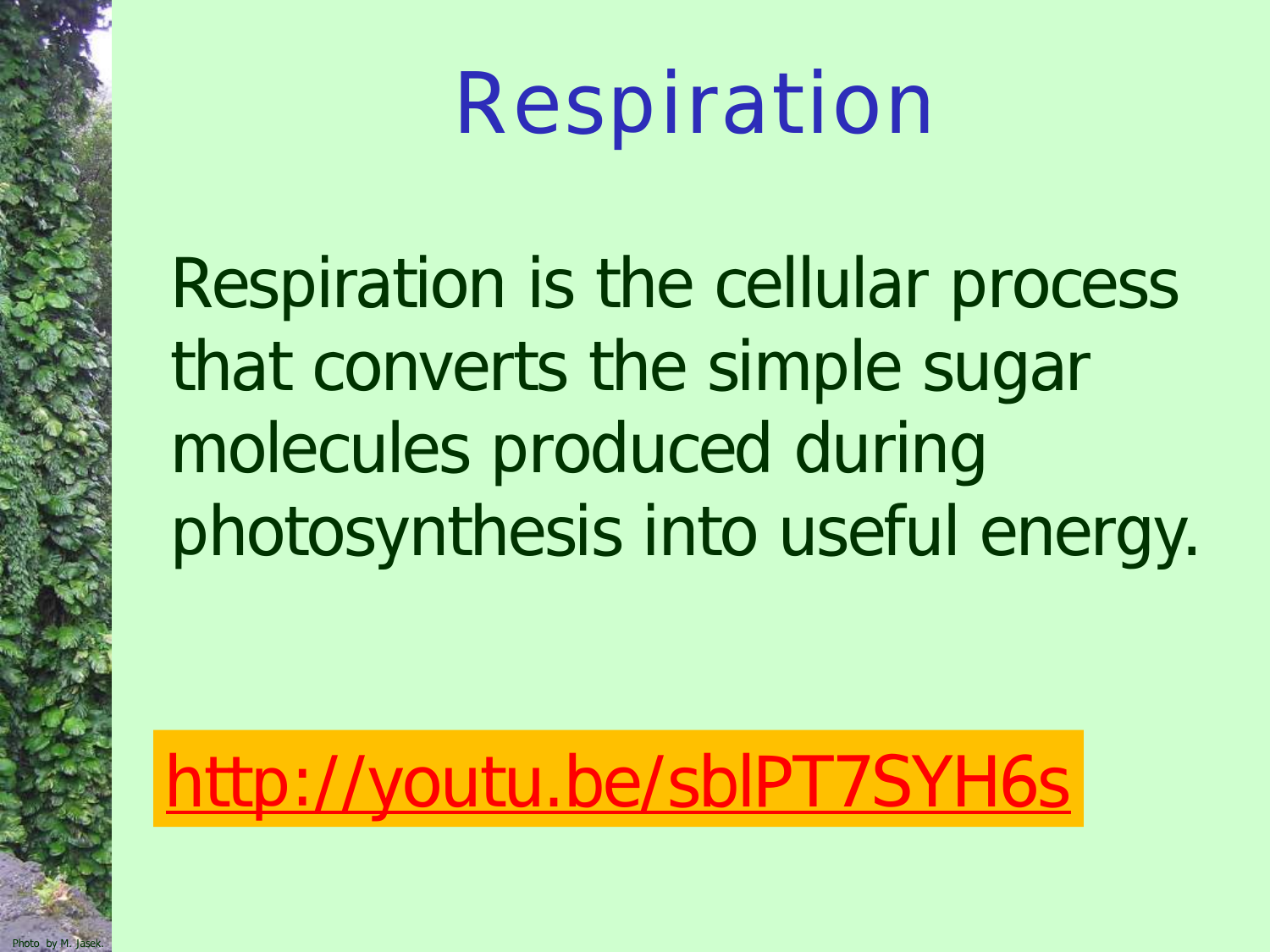

Respiration
Respiration is the cellular process that converts the simple sugar molecules produced during photosynthesis into useful energy.
http://youtu.be/sblPT7SYH6s